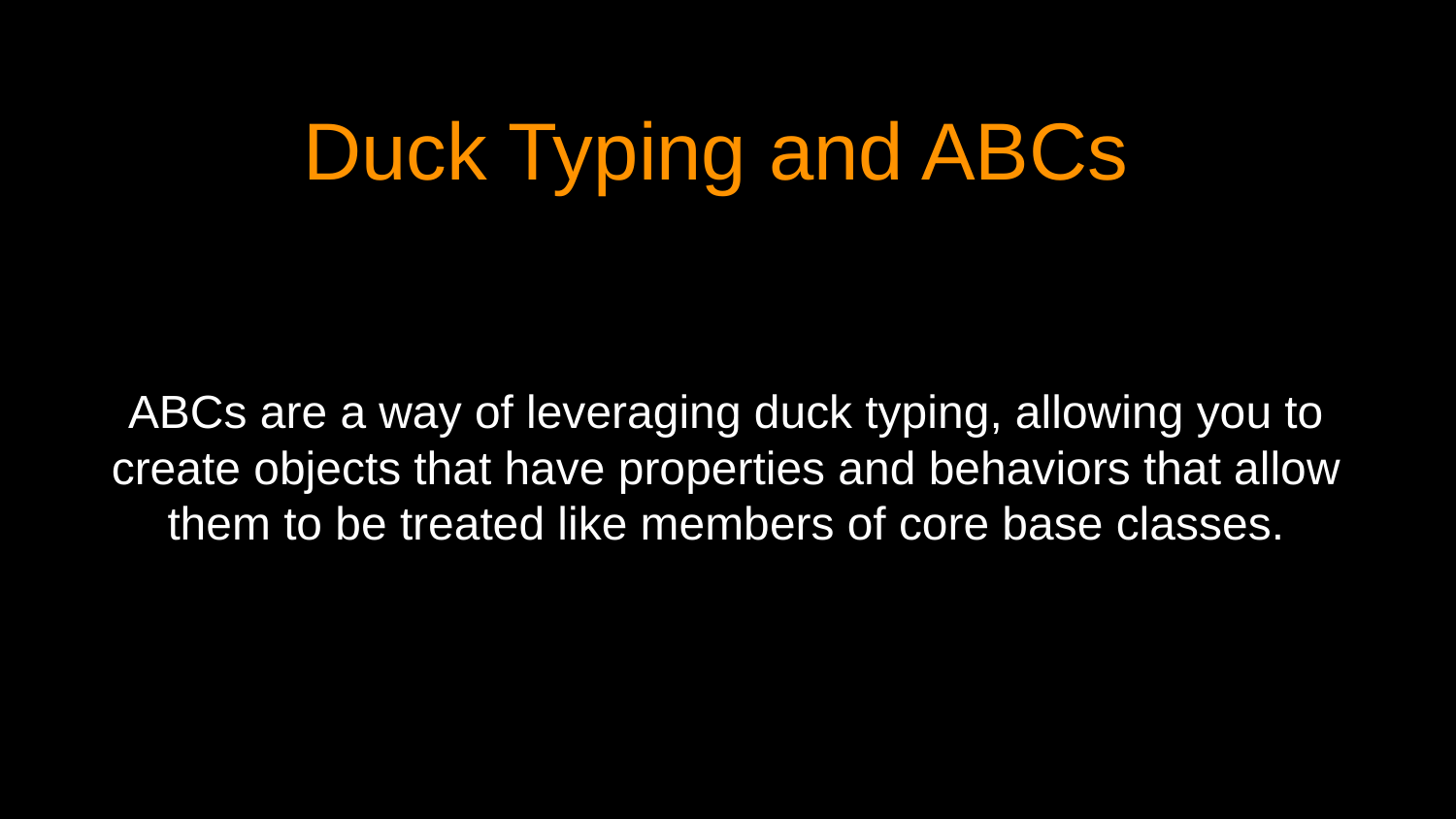

# Duck Typing and ABCs
ABCs are a way of leveraging duck typing, allowing you to create objects that have properties and behaviors that allow them to be treated like members of core base classes.